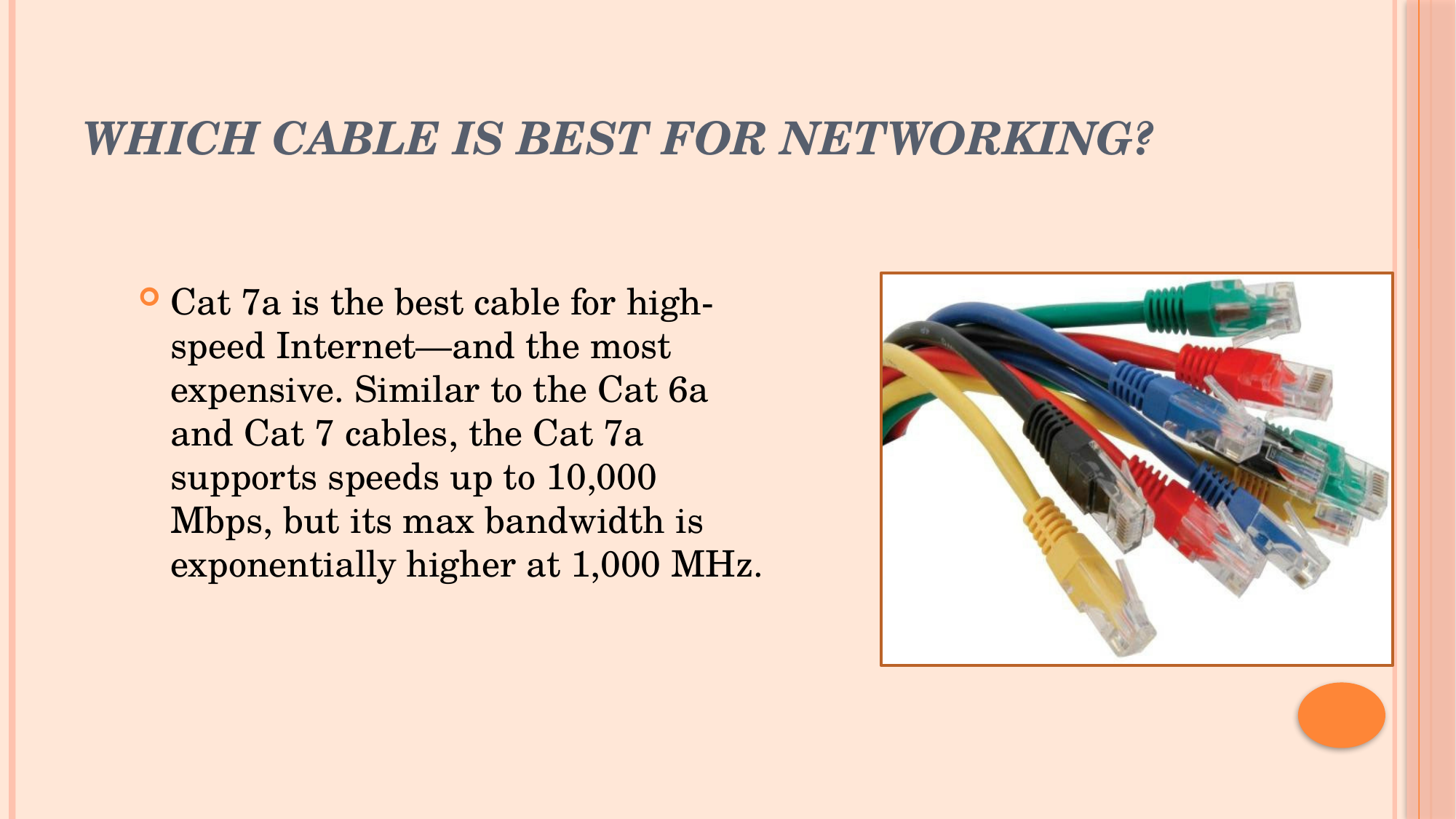

# WHICH CABLE IS BEST FOR NETWORKING?
Cat 7a is the best cable for high-speed Internet—and the most expensive. Similar to the Cat 6a and Cat 7 cables, the Cat 7a supports speeds up to 10,000 Mbps, but its max bandwidth is exponentially higher at 1,000 MHz.